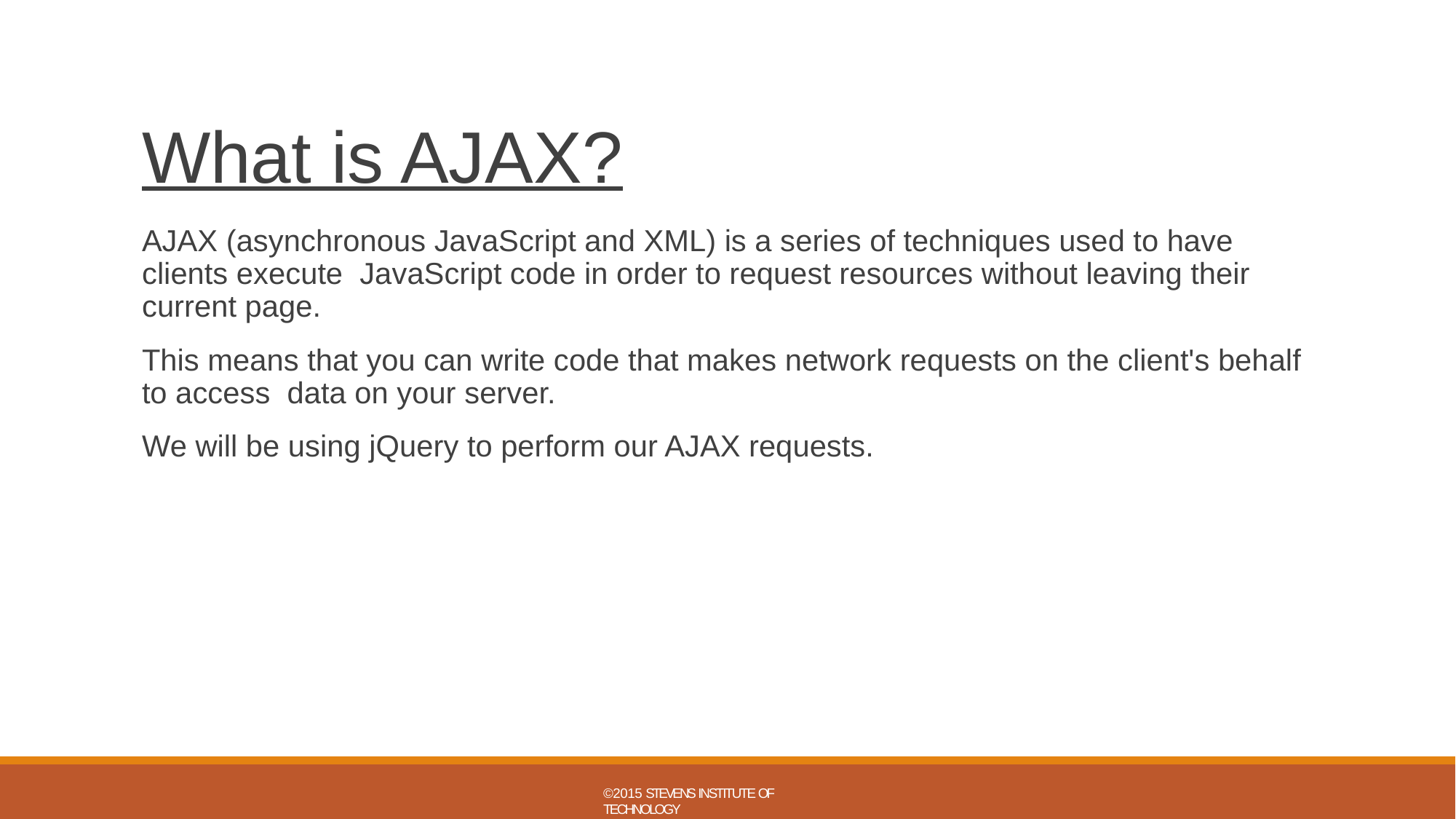

# What is AJAX?
AJAX (asynchronous JavaScript and XML) is a series of techniques used to have clients execute  JavaScript code in order to request resources without leaving their current page.
This means that you can write code that makes network requests on the client's behalf to access  data on your server.
We will be using jQuery to perform our AJAX requests.
©2015 STEVENS INSTITUTE OF TECHNOLOGY